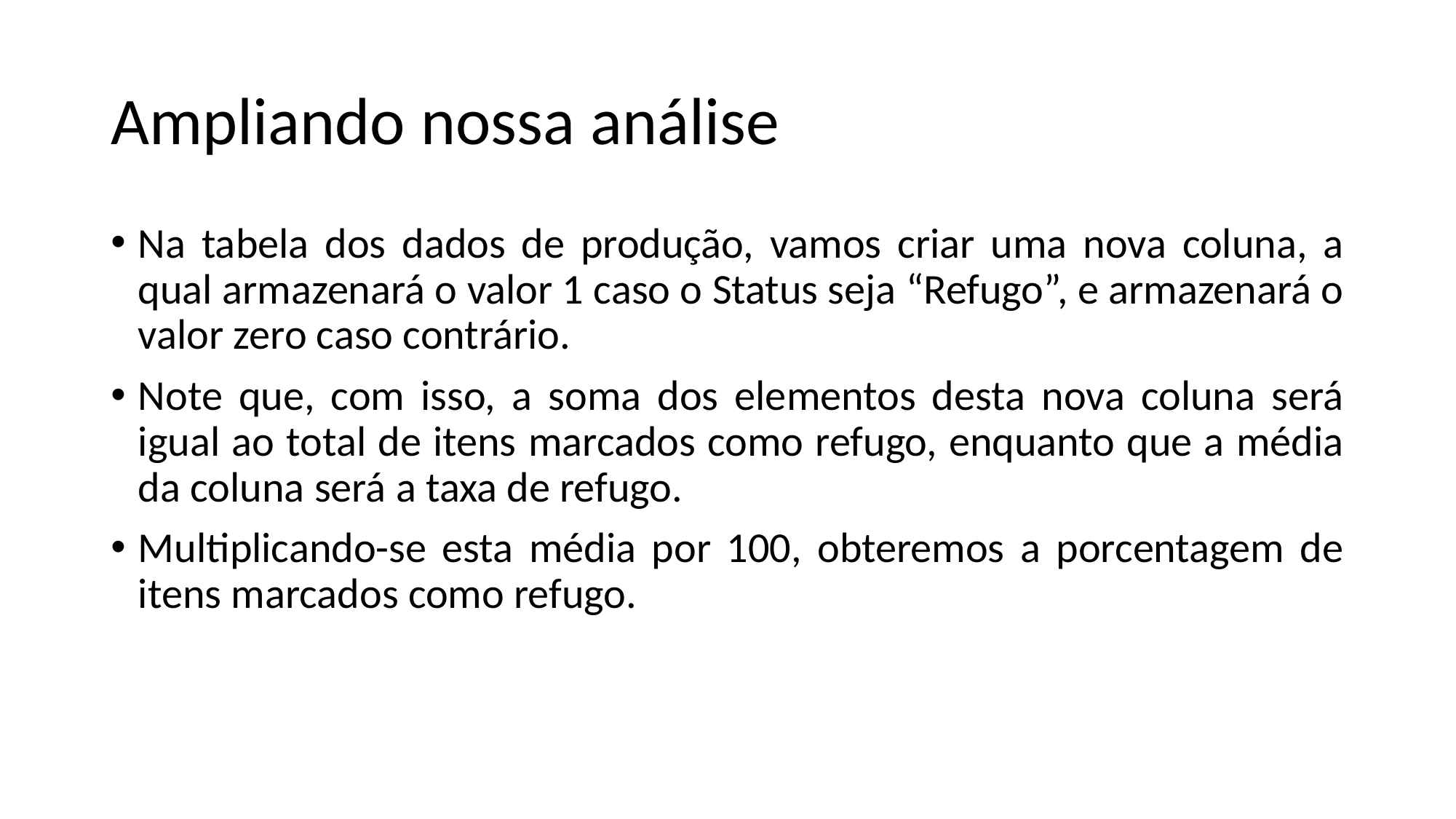

# Ampliando nossa análise
Na tabela dos dados de produção, vamos criar uma nova coluna, a qual armazenará o valor 1 caso o Status seja “Refugo”, e armazenará o valor zero caso contrário.
Note que, com isso, a soma dos elementos desta nova coluna será igual ao total de itens marcados como refugo, enquanto que a média da coluna será a taxa de refugo.
Multiplicando-se esta média por 100, obteremos a porcentagem de itens marcados como refugo.